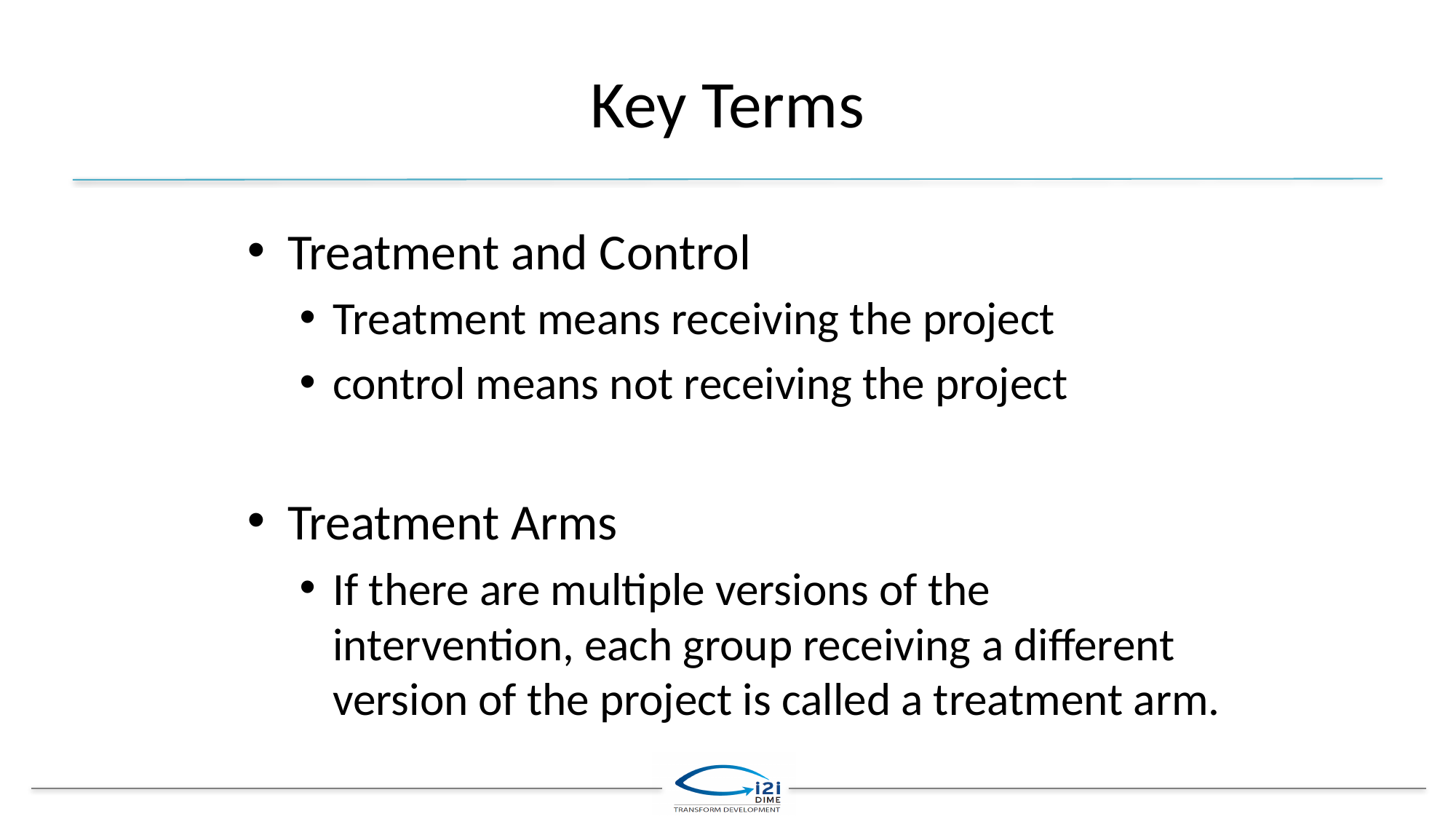

# Key Terms
Treatment and Control
Treatment means receiving the project
control means not receiving the project

Treatment Arms
If there are multiple versions of the intervention, each group receiving a different version of the project is called a treatment arm.